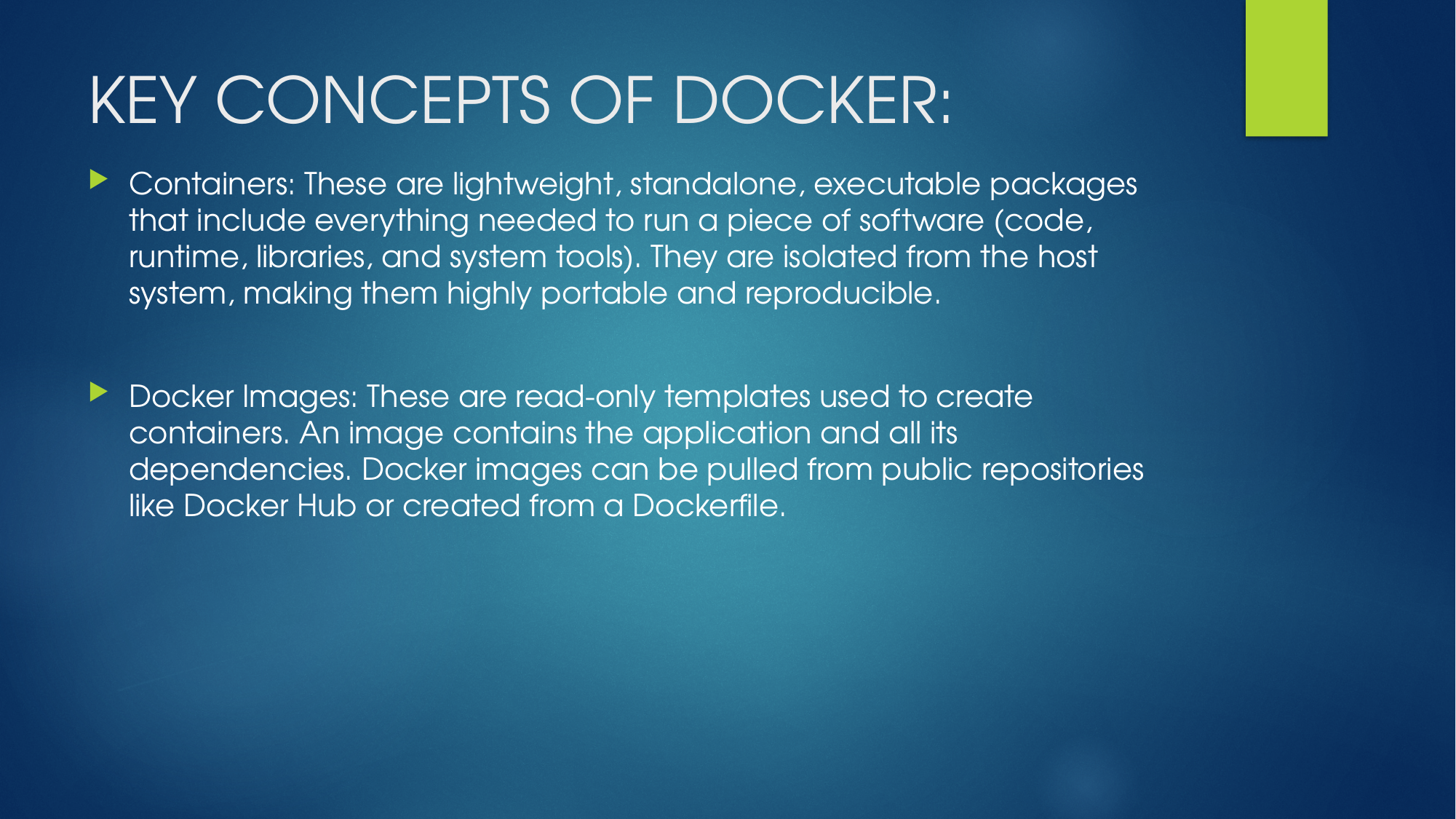

# KEY CONCEPTS OF DOCKER:
Containers: These are lightweight, standalone, executable packages that include everything needed to run a piece of software (code, runtime, libraries, and system tools). They are isolated from the host system, making them highly portable and reproducible.

Docker Images: These are read-only templates used to create containers. An image contains the application and all its dependencies. Docker images can be pulled from public repositories like Docker Hub or created from a Dockerfile.